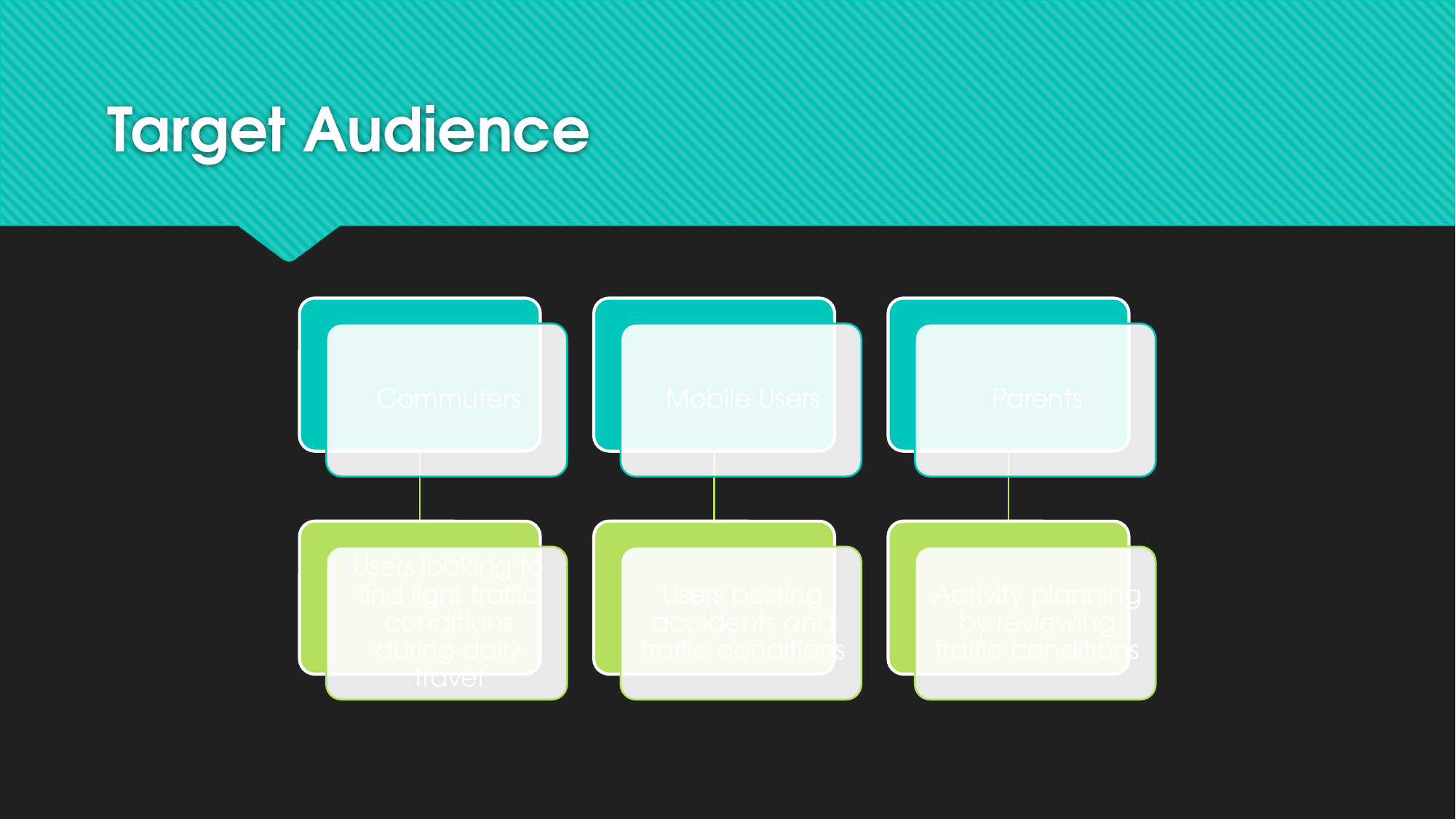

# Target Audience
Commuters
Users looking to find light traffic conditions during daily travel
Mobile Users
Users posting accidents and traffic conditions
Parents
Activity planning by reviewing traffic conditions